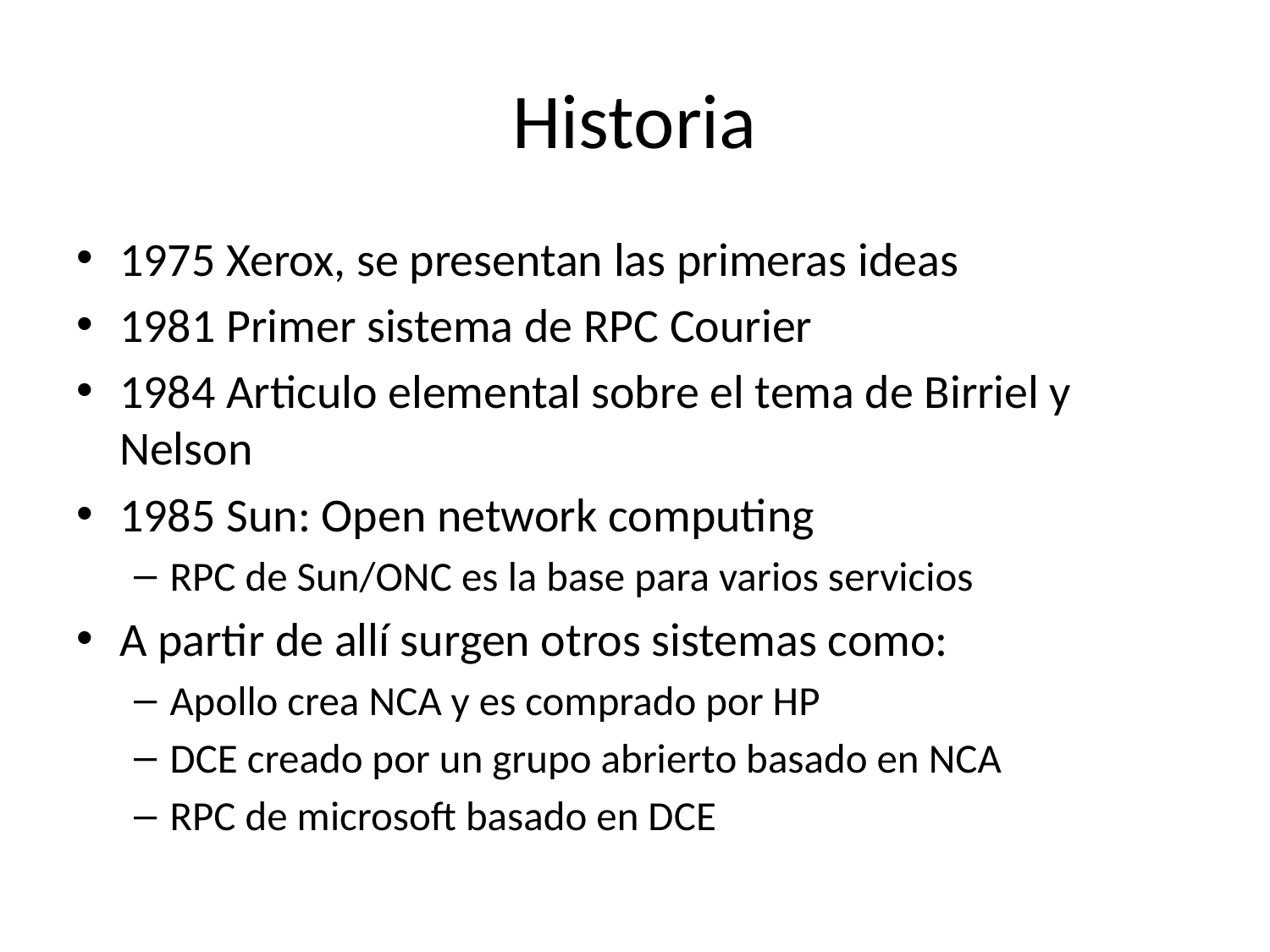

# Historia
1975 Xerox, se presentan las primeras ideas
1981 Primer sistema de RPC Courier
1984 Articulo elemental sobre el tema de Birriel y Nelson
1985 Sun: Open network computing
RPC de Sun/ONC es la base para varios servicios
A partir de allí surgen otros sistemas como:
Apollo crea NCA y es comprado por HP
DCE creado por un grupo abrierto basado en NCA
RPC de microsoft basado en DCE